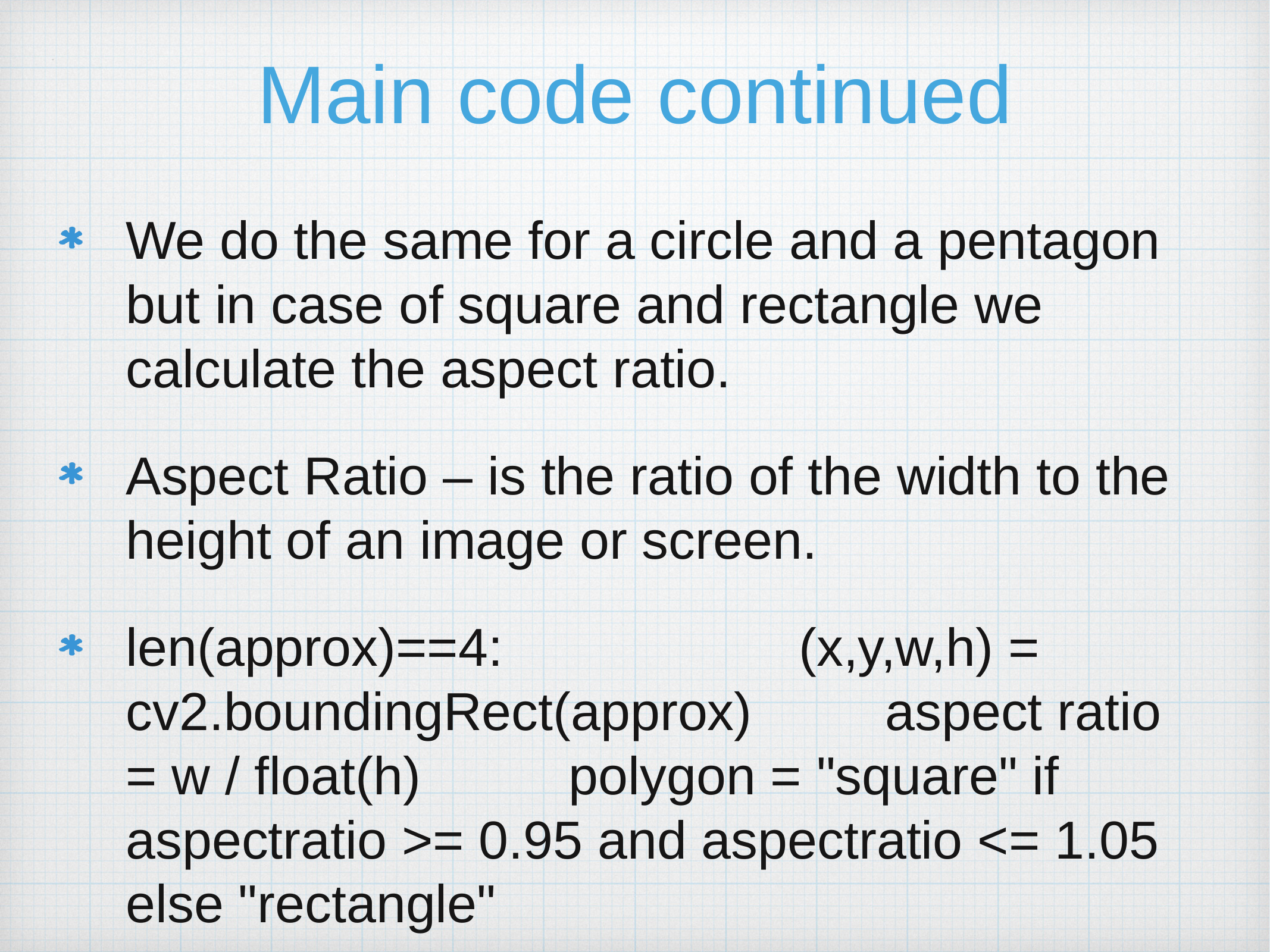

# Main code continued
We do the same for a circle and a pentagon but in case of square and rectangle we calculate the aspect ratio.
Aspect Ratio – is the ratio of the width to the height of an image or screen.
len(approx)==4:                    (x,y,w,h) = cv2.boundingRect(approx)         aspect ratio = w / float(h)          polygon = "square" if aspectratio >= 0.95 and aspectratio <= 1.05 else "rectangle"